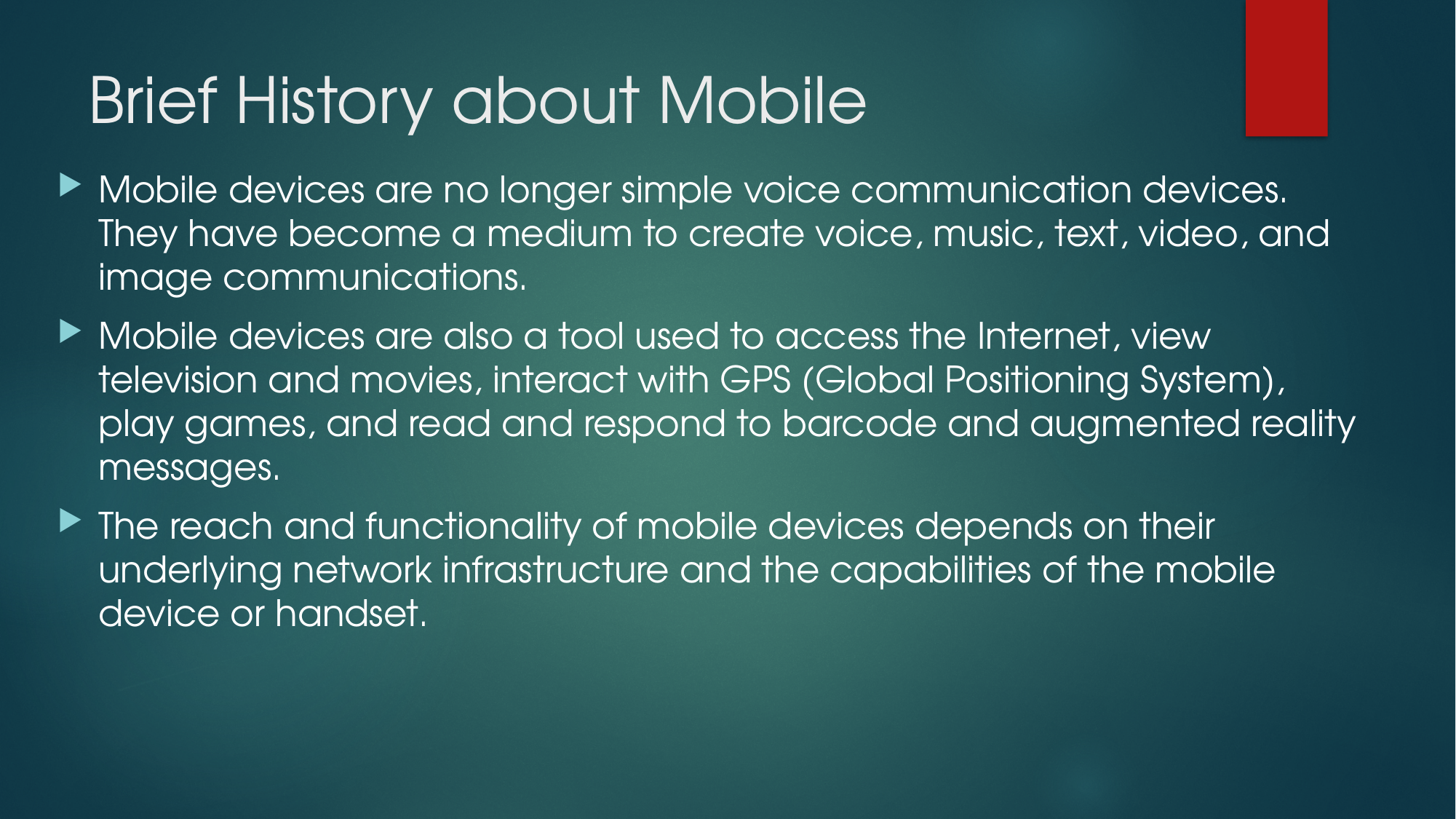

# Brief History about Mobile
Mobile devices are no longer simple voice communication devices. They have become a medium to create voice, music, text, video, and image communications.
Mobile devices are also a tool used to access the Internet, view television and movies, interact with GPS (Global Positioning System), play games, and read and respond to barcode and augmented reality messages.
The reach and functionality of mobile devices depends on their underlying network infrastructure and the capabilities of the mobile device or handset.